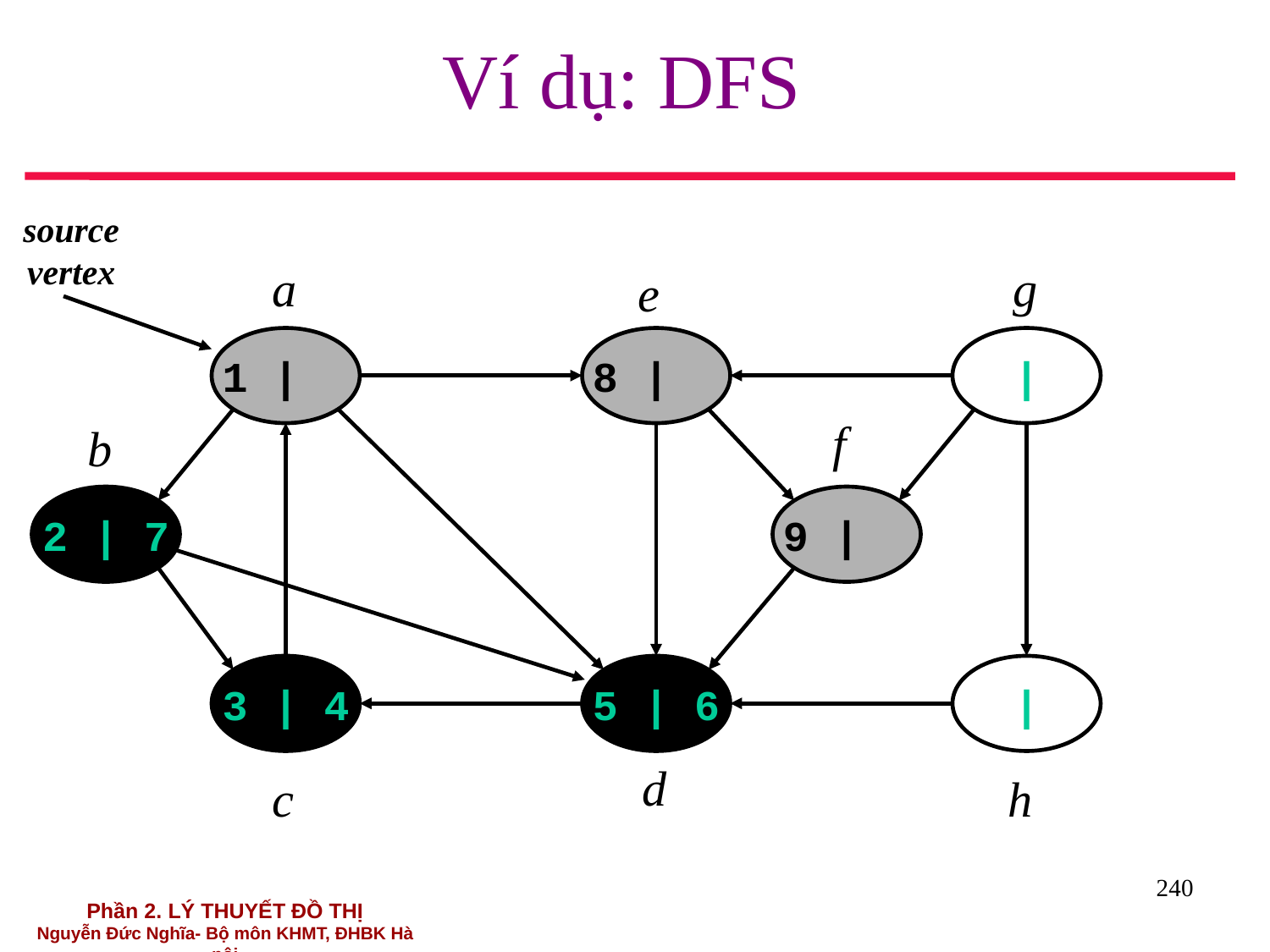

# Ví dụ: DFS
source
vertex
a
g
e

1 |
8 |
  |
f
b
2 | 7
9 |
3 | 4
5 | 6
  |
d
c
h
240
Phần 2. LÝ THUYẾT ĐỒ THỊ
Nguyễn Đức Nghĩa- Bộ môn KHMT, ĐHBK Hà nội